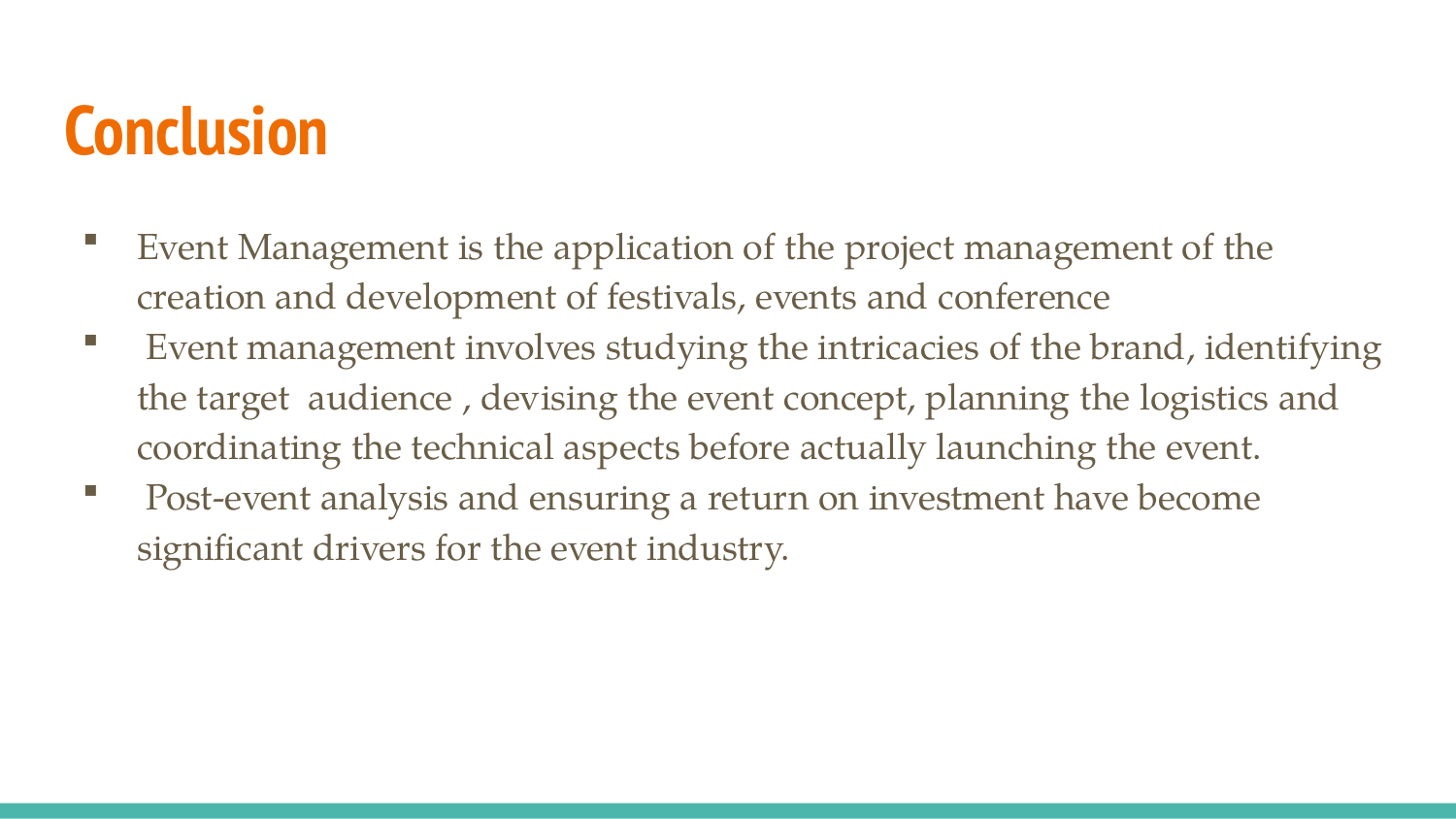

# Conclusion
Event Management is the application of the project management of the creation and development of festivals, events and conference
 Event management involves studying the intricacies of the brand, identifying the target  audience , devising the event concept, planning the logistics and coordinating the technical aspects before actually launching the event.
 Post-event analysis and ensuring a return on investment have become significant drivers for the event industry.